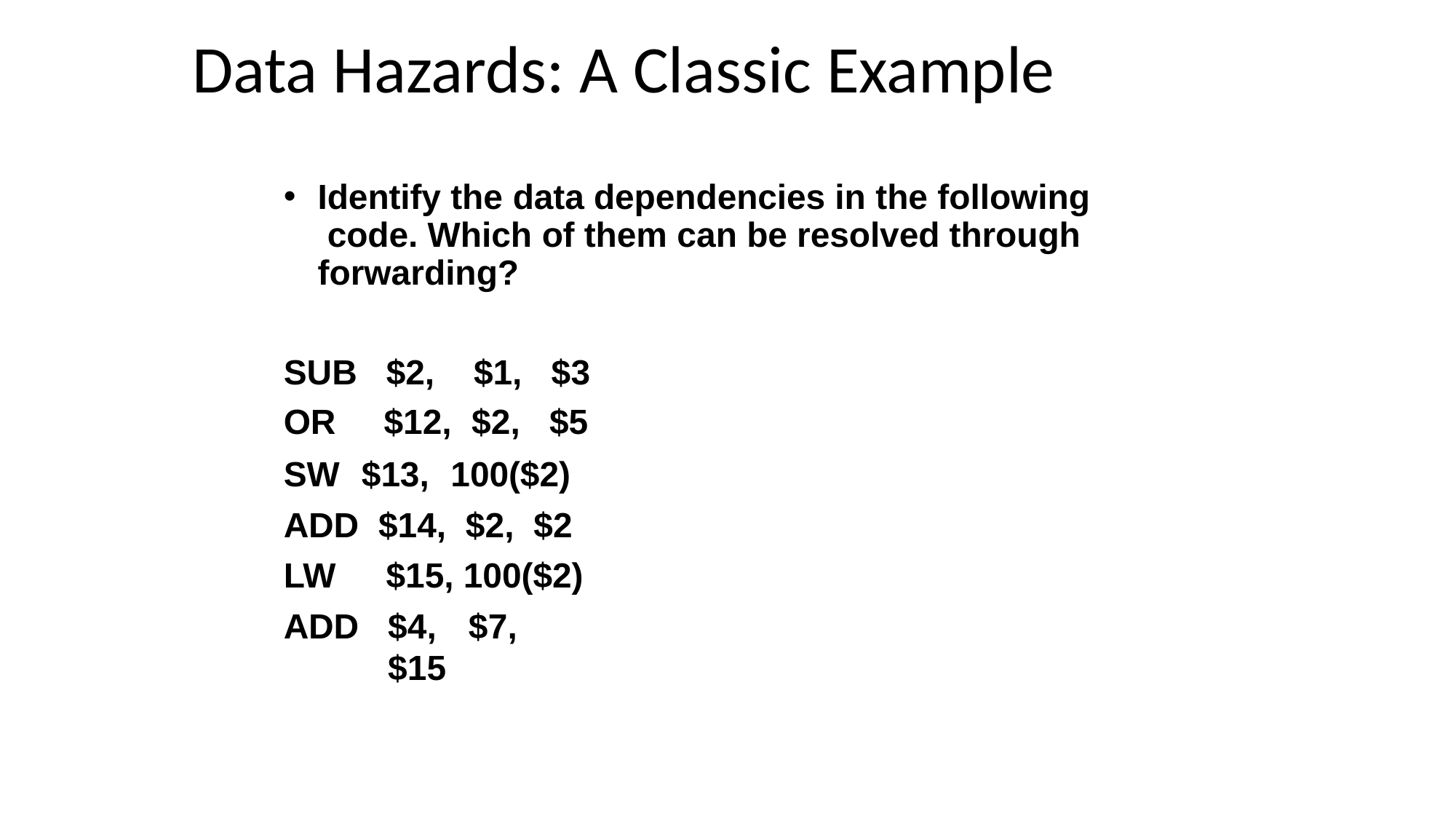

# Data Hazards: A Classic Example
Identify the data dependencies in the following  code. Which of them can be resolved through  forwarding?
| SUB | $2, | $1, | $3 |
| --- | --- | --- | --- |
| OR | $12, | $2, | $5 |
SW $13, 100($2)  ADD $14, $2, $2  LW
ADD
$15, 100($2)
$4,	$7,	$15